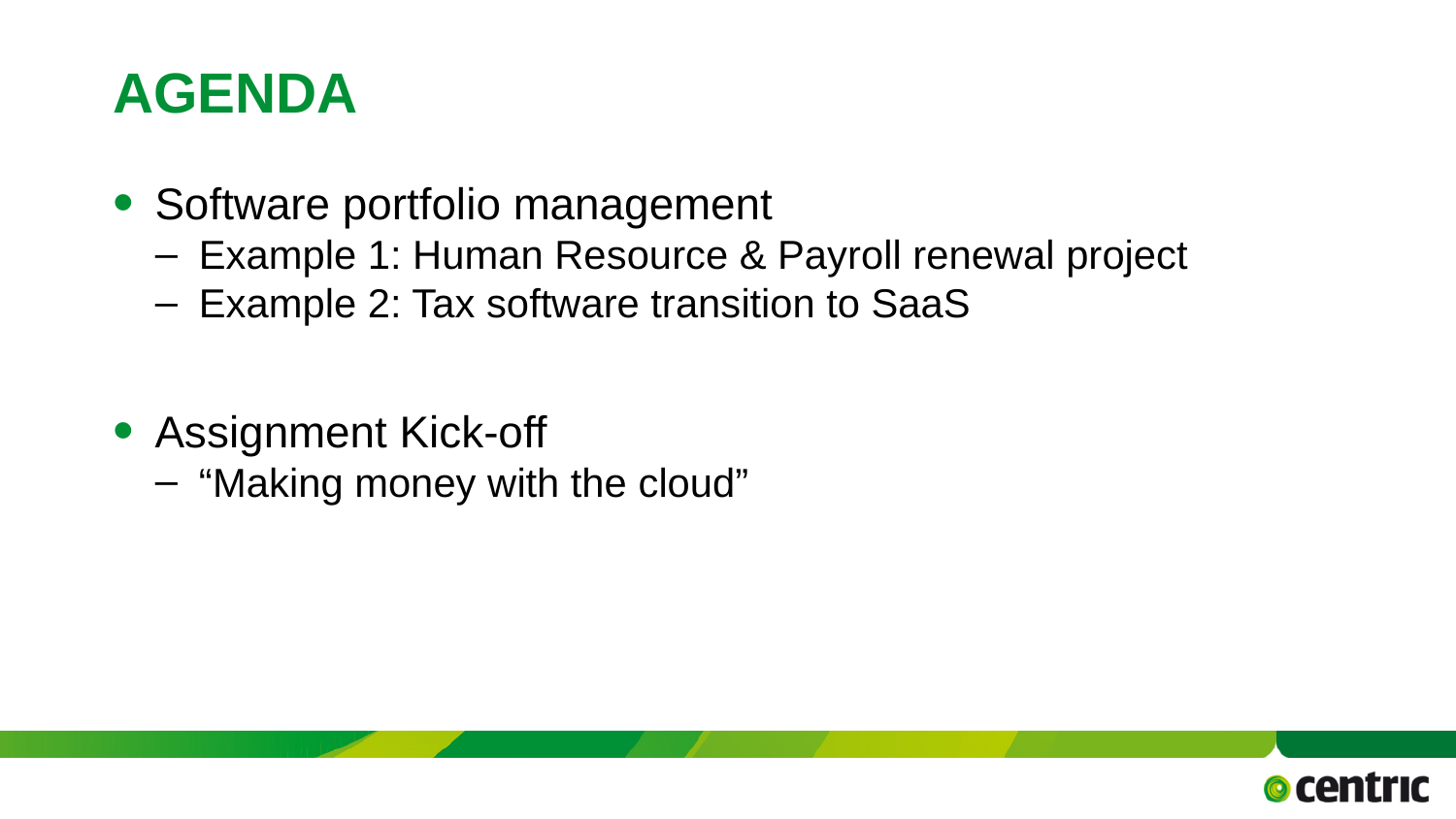

# agenda
Software portfolio management
Example 1: Human Resource & Payroll renewal project
Example 2: Tax software transition to SaaS

Assignment Kick-off
“Making money with the cloud”